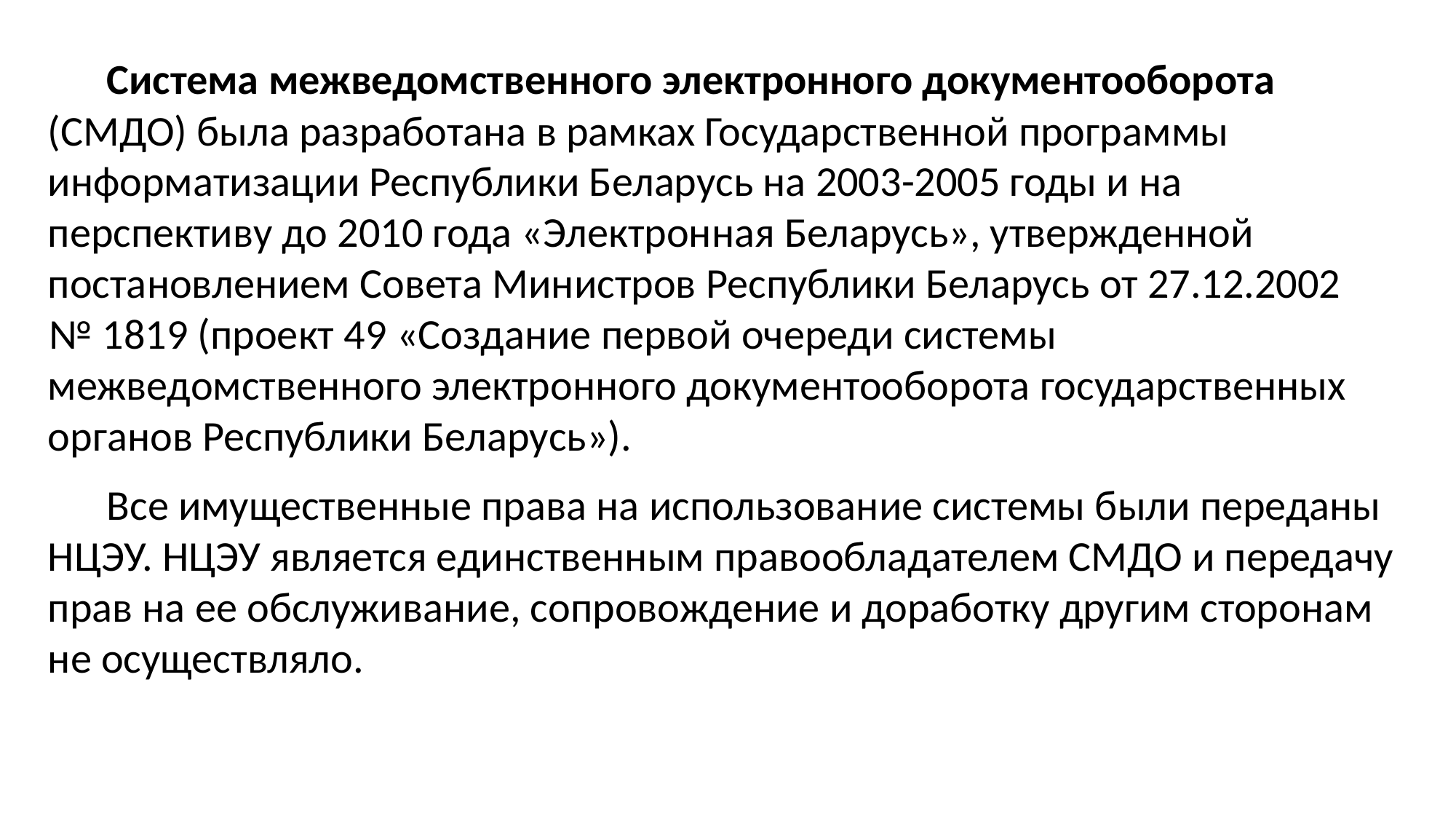

Система межведомственного электронного документооборота (СМДО) была разработана в рамках Государственной программы информатизации Республики Беларусь на 2003-2005 годы и на перспективу до 2010 года «Электронная Беларусь», утвержденной постановлением Совета Министров Республики Беларусь от 27.12.2002
№ 1819 (проект 49 «Создание первой очереди системы межведомственного электронного документооборота государственных органов Республики Беларусь»).
Все имущественные права на использование системы были переданы НЦЭУ. НЦЭУ является единственным правообладателем СМДО и передачу прав на ее обслуживание, сопровождение и доработку другим сторонам не осуществляло.